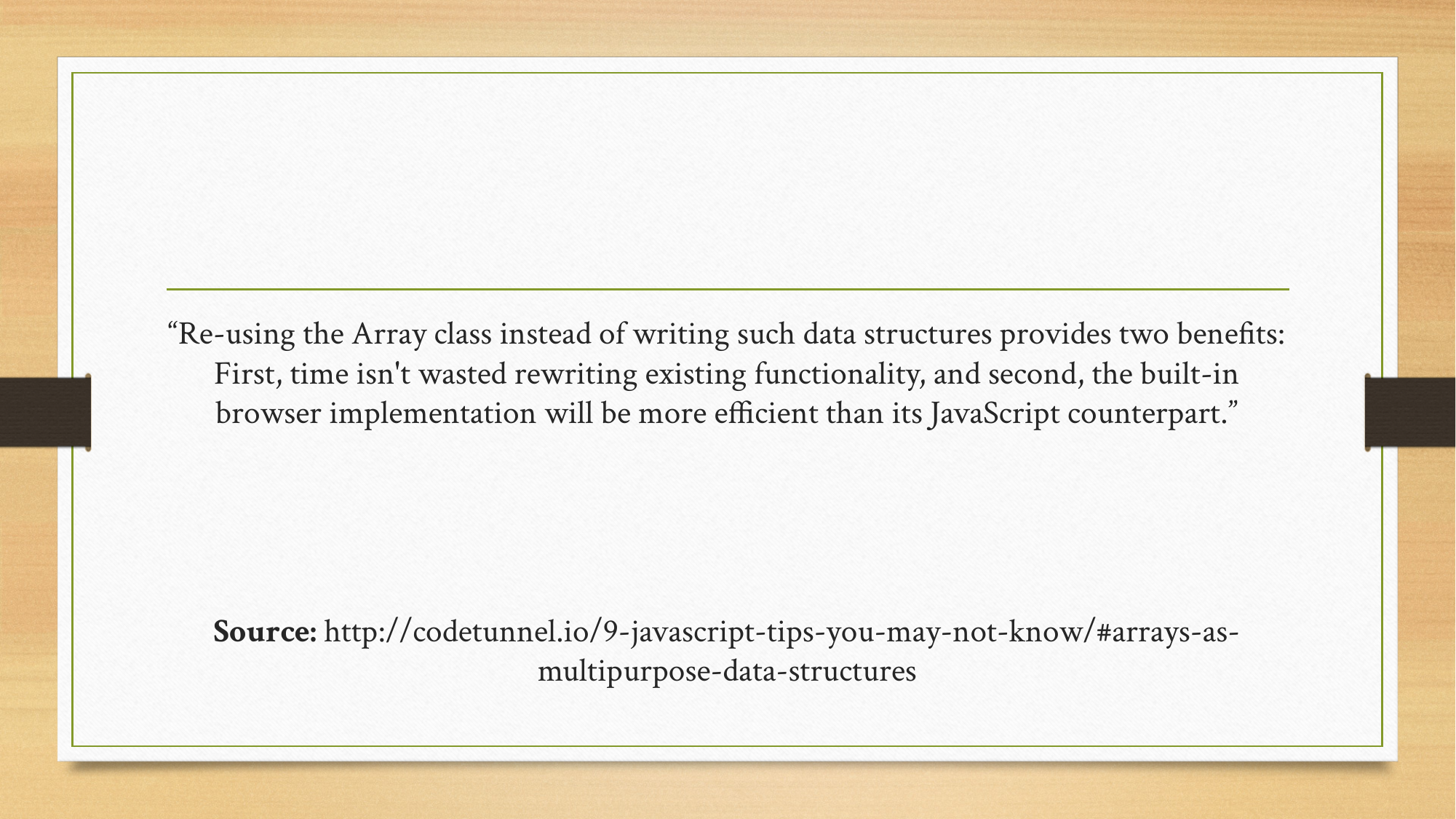

#
“Re-using the Array class instead of writing such data structures provides two benefits: First, time isn't wasted rewriting existing functionality, and second, the built-in browser implementation will be more efficient than its JavaScript counterpart.”

Source: http://codetunnel.io/9-javascript-tips-you-may-not-know/#arrays-as-multipurpose-data-structures